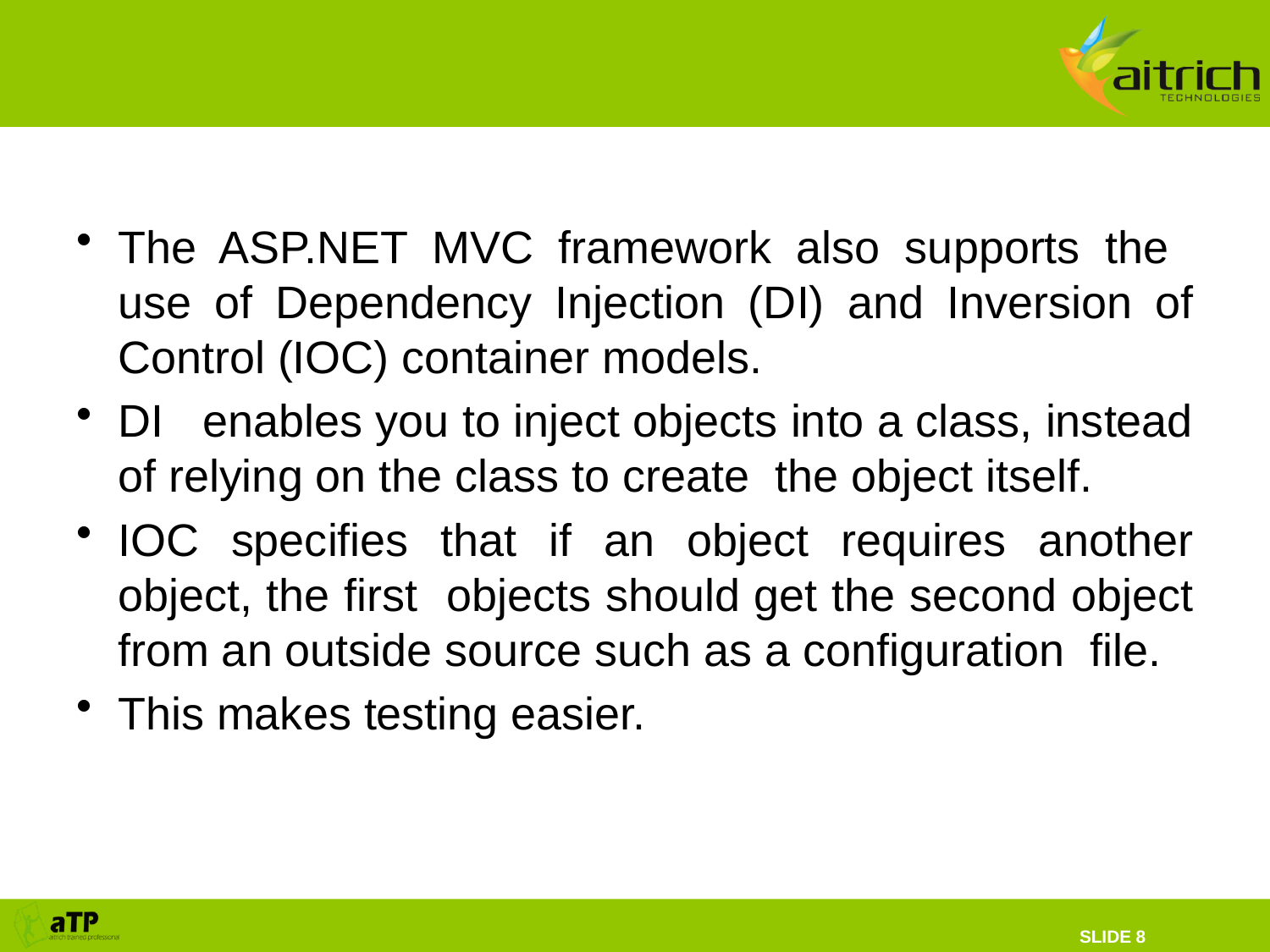

The ASP.NET MVC framework also supports the  use of Dependency Injection (DI) and Inversion of Control (IOC) container models.
DI   enables you to inject objects into a class, instead of relying on the class to create  the object itself.
IOC specifies that if an object requires another object, the first  objects should get the second object from an outside source such as a configuration  file.
This makes testing easier.